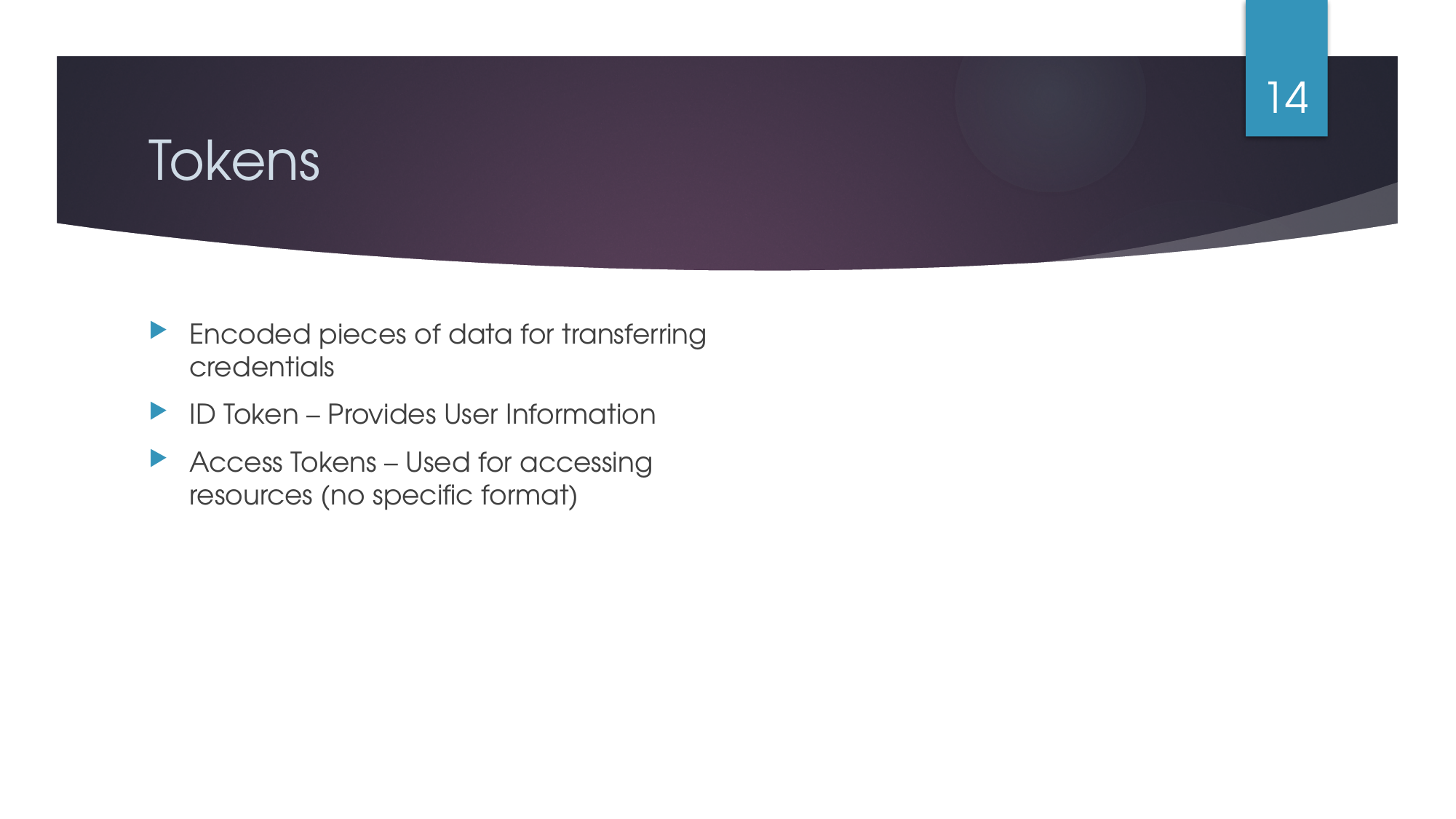

14
# Tokens
Encoded pieces of data for transferring credentials
ID Token – Provides User Information
Access Tokens – Used for accessing resources (no specific format)